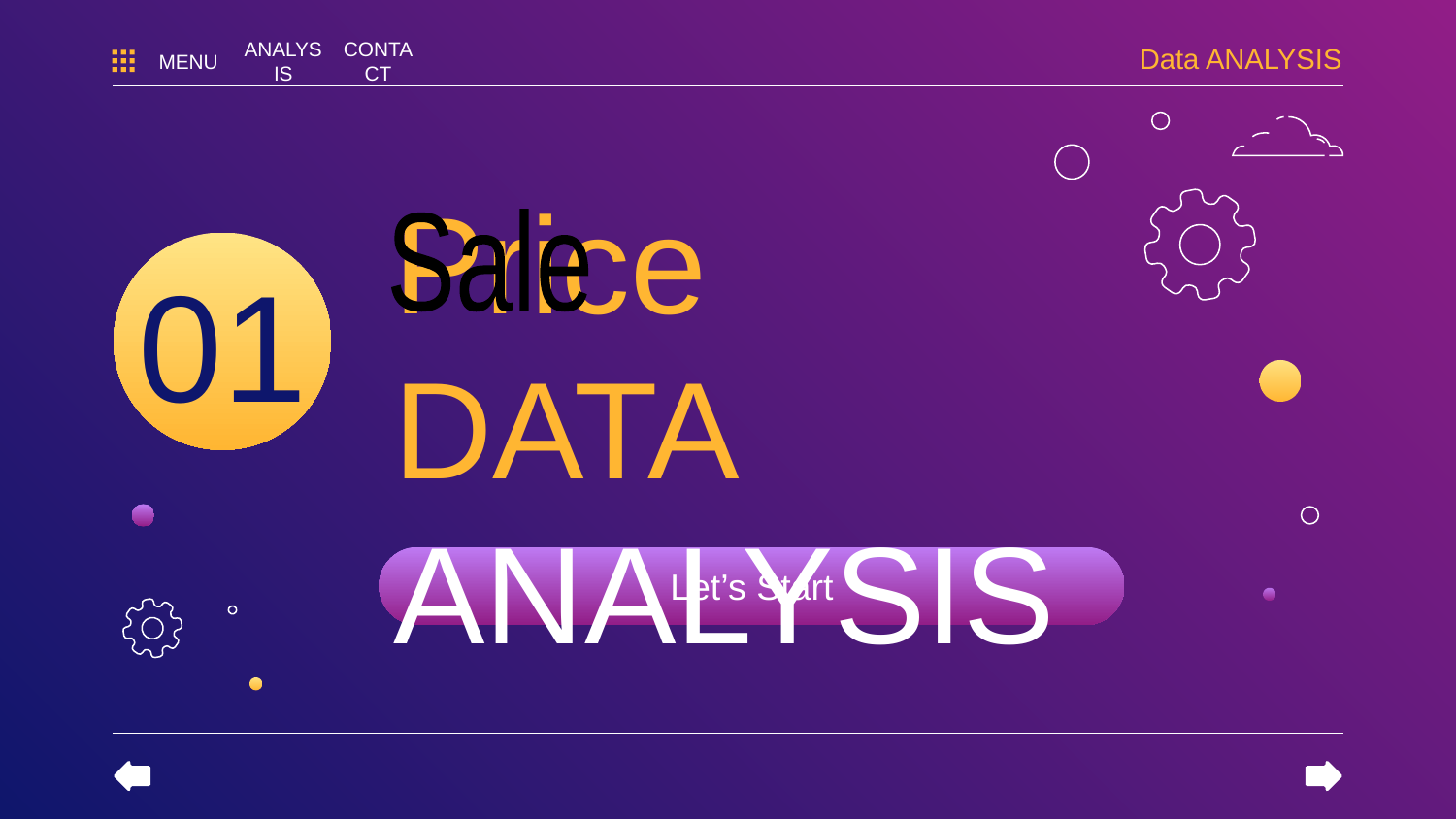

Data ANALYSIS
MENU
ANALYSIS
CONTACT

# Price
DATA ANALYSIS
Sale

01

Let’s Start